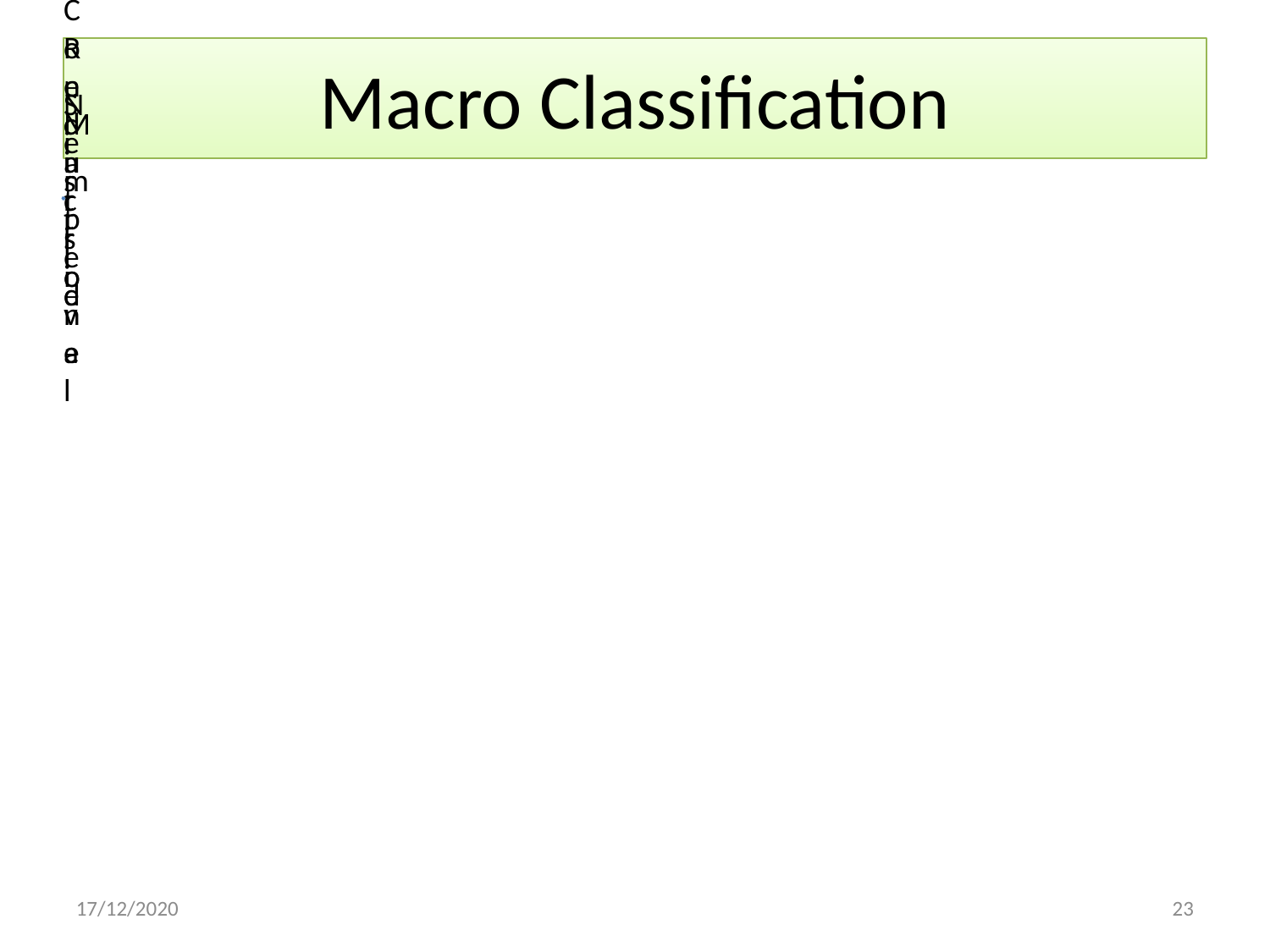

Macro Classification

Macro

Simple

Nested

Conditional

Recursive
17/12/2020
23